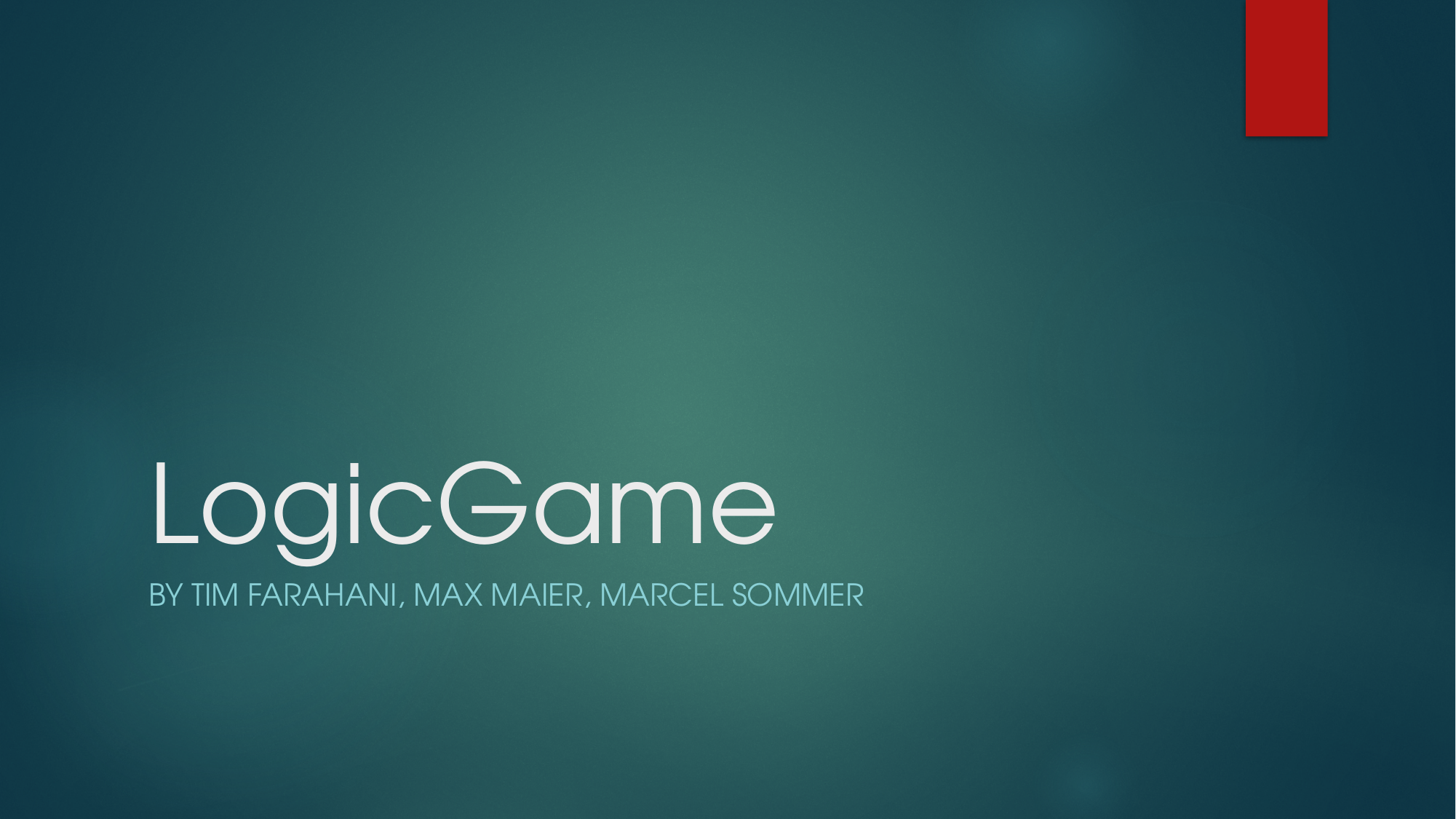

# LogicGame
By tim farahani, max maier, marcel sommer